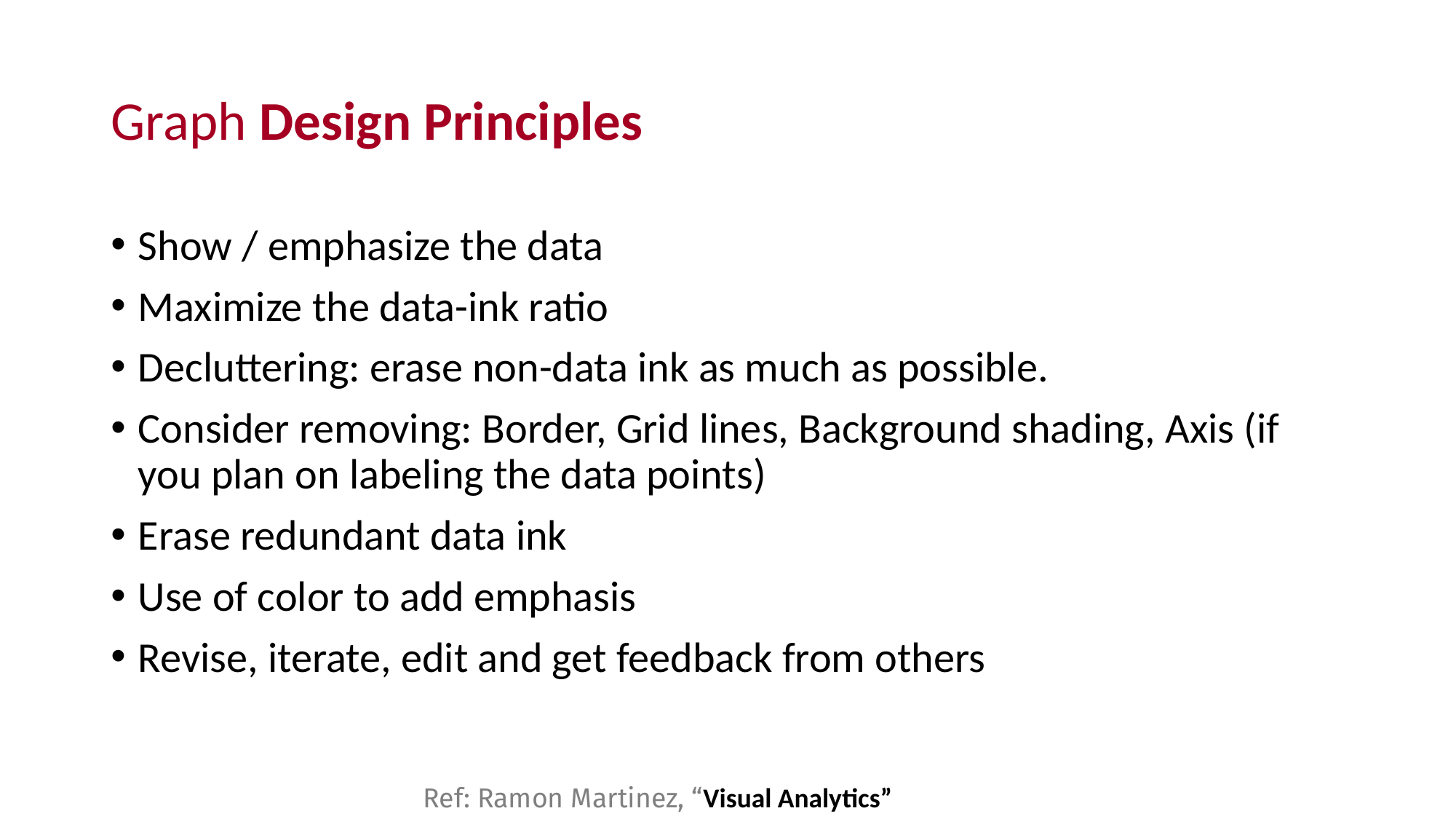

# Graph Design Principles
Show / emphasize the data
Maximize the data-ink ratio
Decluttering: erase non-data ink as much as possible.
Consider removing: Border, Grid lines, Background shading, Axis (if you plan on labeling the data points)
Erase redundant data ink
Use of color to add emphasis
Revise, iterate, edit and get feedback from others
Ref: Ramon Martinez, “Visual Analytics”